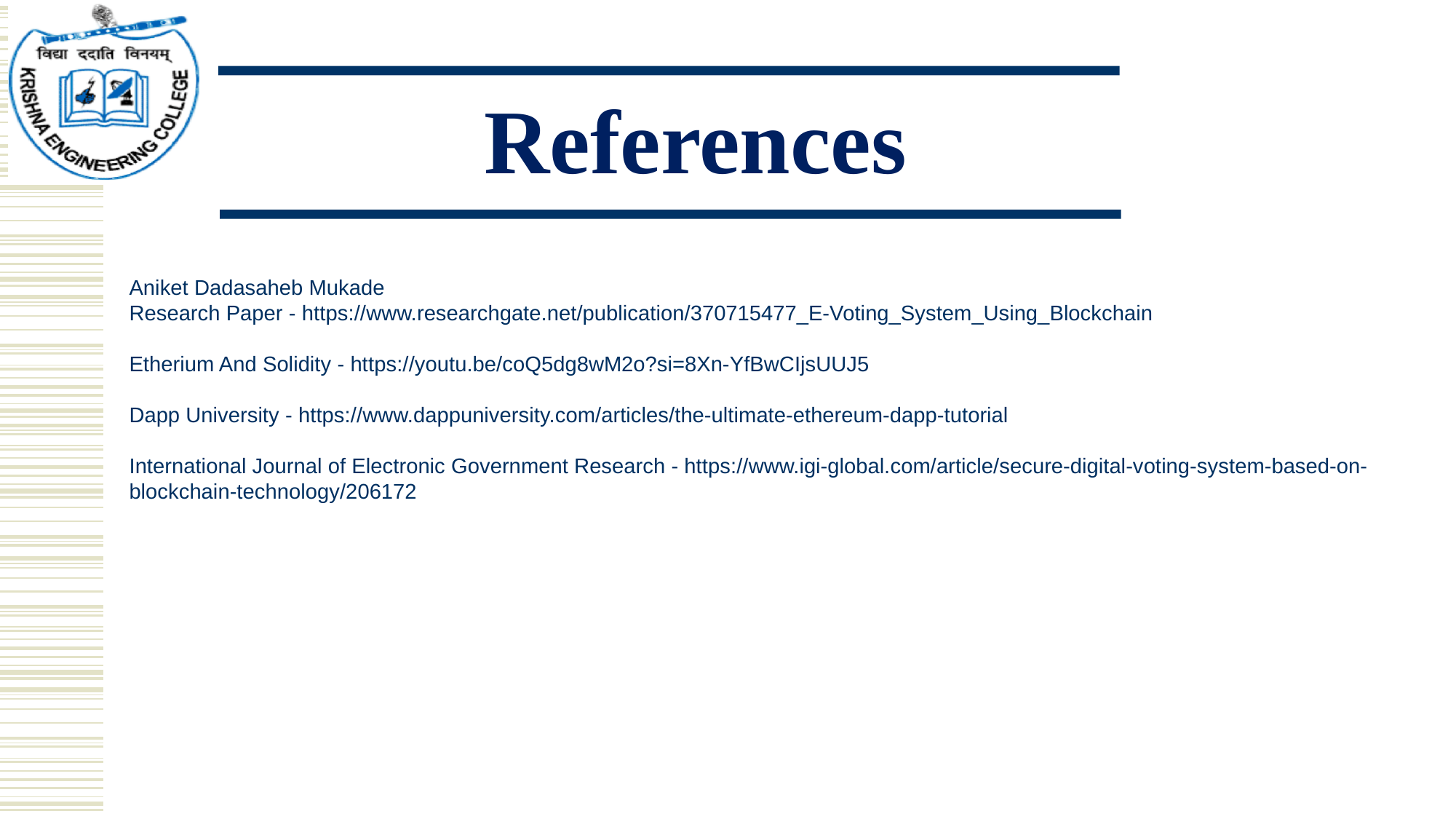

# References
Aniket Dadasaheb Mukade
Research Paper - https://www.researchgate.net/publication/370715477_E-Voting_System_Using_Blockchain

Etherium And Solidity - https://youtu.be/coQ5dg8wM2o?si=8Xn-YfBwCIjsUUJ5

Dapp University - https://www.dappuniversity.com/articles/the-ultimate-ethereum-dapp-tutorial

International Journal of Electronic Government Research - https://www.igi-global.com/article/secure-digital-voting-system-based-on-blockchain-technology/206172